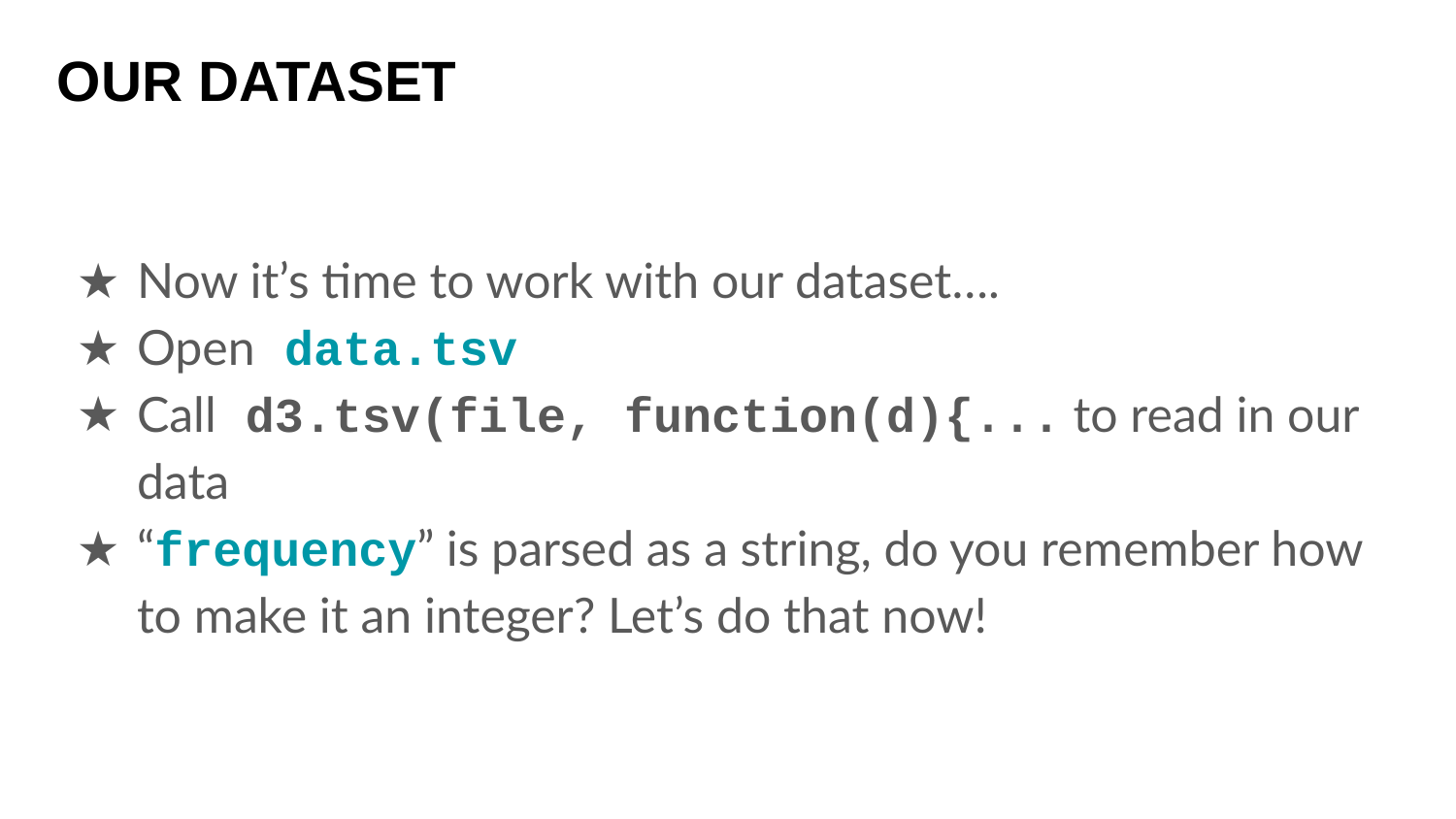

# OUR DATASET

Now it’s time to work with our dataset….
Open data.tsv
Call d3.tsv(file, function(d){... to read in our data
“frequency” is parsed as a string, do you remember how to make it an integer? Let’s do that now!